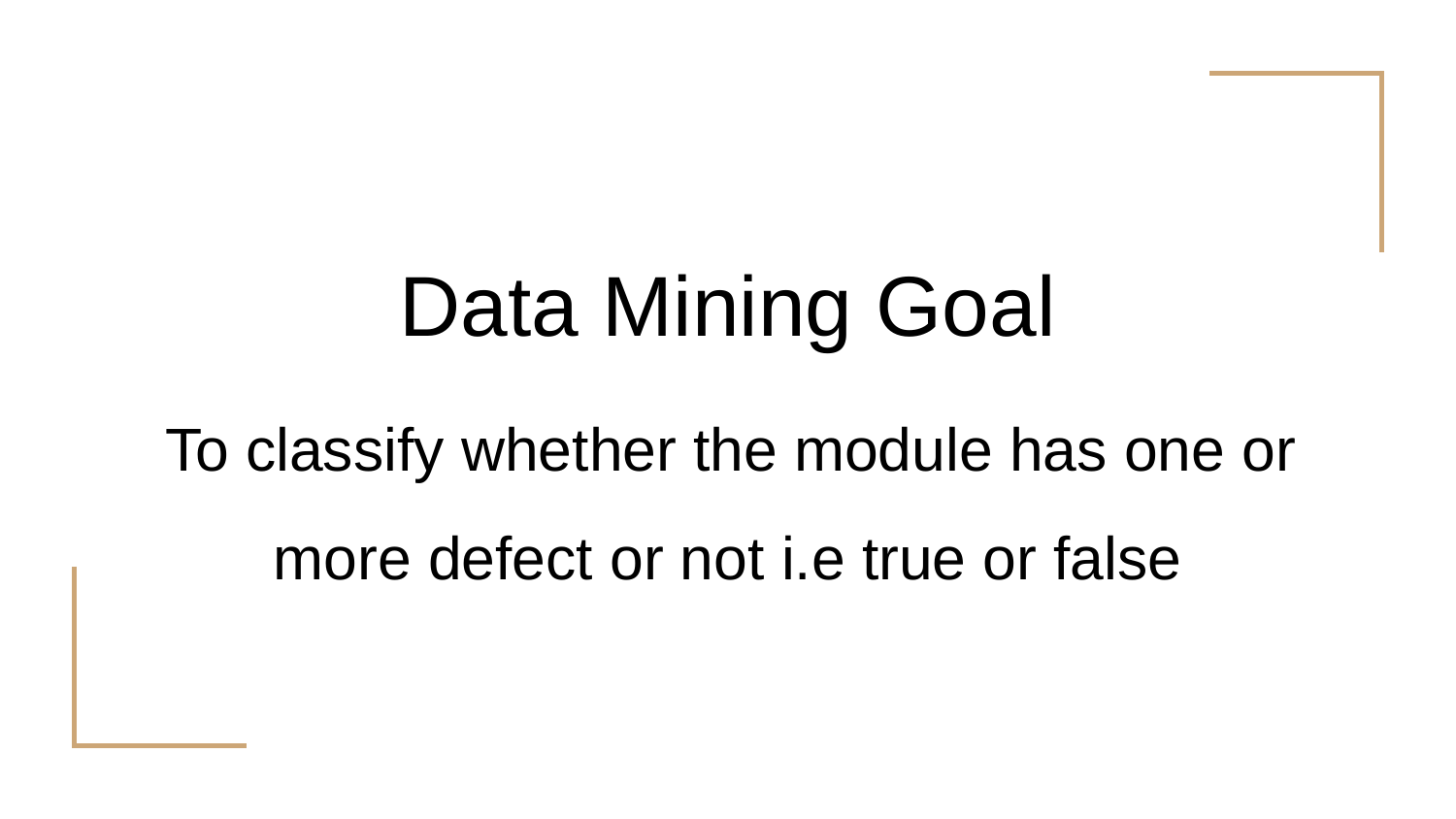

# Data Mining Goal
 To classify whether the module has one or more defect or not i.e true or false